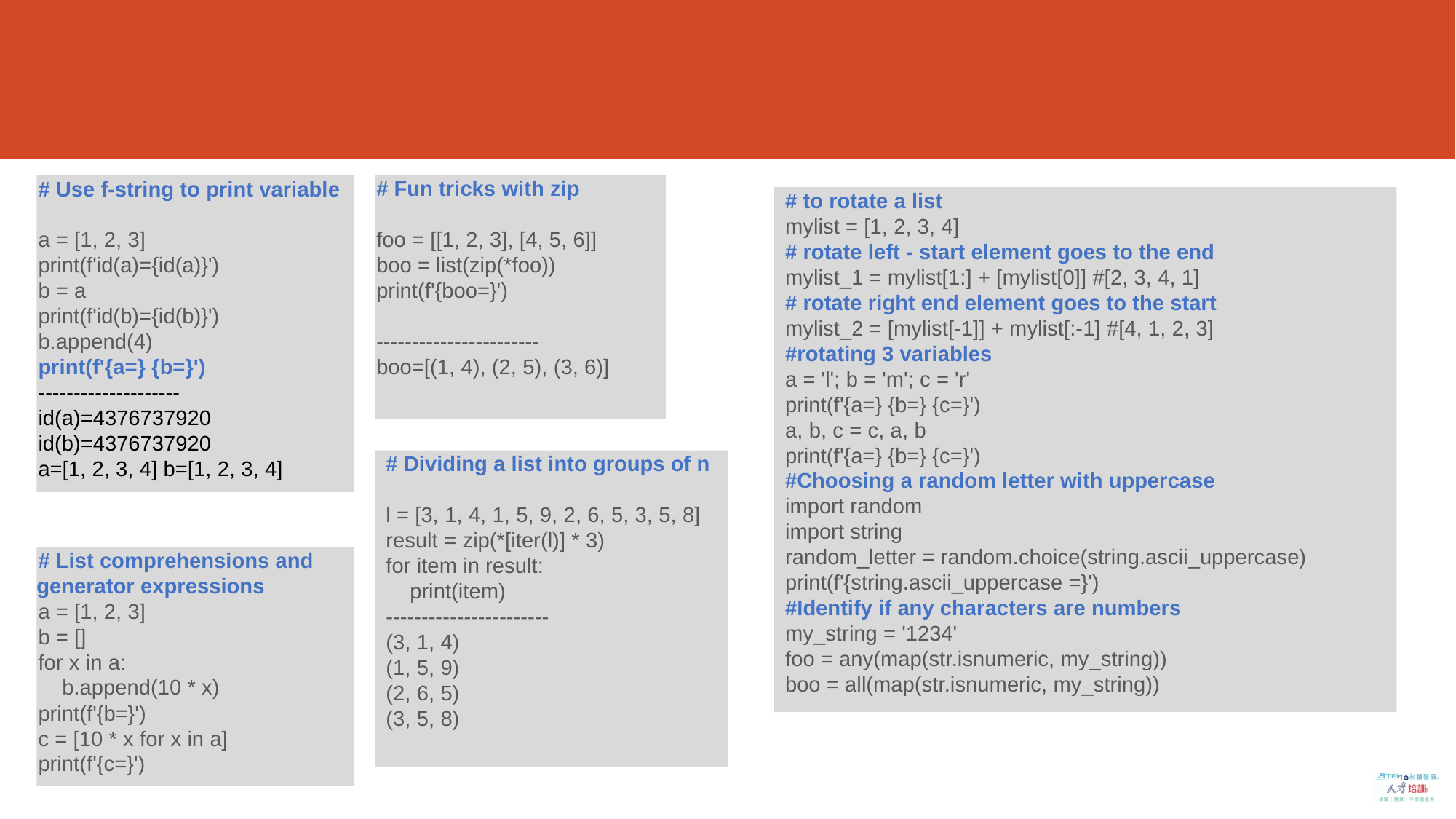

#
# Use f-string to print variable

a = [1, 2, 3]
print(f'id(a)={id(a)}')
b = a
print(f'id(b)={id(b)}')
b.append(4)
print(f'{a=} {b=}')
--------------------
id(a)=4376737920
id(b)=4376737920
a=[1, 2, 3, 4] b=[1, 2, 3, 4]
# Fun tricks with zip

foo = [[1, 2, 3], [4, 5, 6]]
boo = list(zip(*foo))
print(f'{boo=}')

-----------------------
boo=[(1, 4), (2, 5), (3, 6)]
# to rotate a list
mylist = [1, 2, 3, 4]
# rotate left - start element goes to the end
mylist_1 = mylist[1:] + [mylist[0]] #[2, 3, 4, 1]
# rotate right end element goes to the start
mylist_2 = [mylist[-1]] + mylist[:-1] #[4, 1, 2, 3]
#rotating 3 variables
a = 'l'; b = 'm'; c = 'r'
print(f'{a=} {b=} {c=}')
a, b, c = c, a, b
print(f'{a=} {b=} {c=}')
#Choosing a random letter with uppercase
import random
import string
random_letter = random.choice(string.ascii_uppercase)
print(f'{string.ascii_uppercase =}')
#Identify if any characters are numbers
my_string = '1234'
foo = any(map(str.isnumeric, my_string))
boo = all(map(str.isnumeric, my_string))

# Dividing a list into groups of n

l = [3, 1, 4, 1, 5, 9, 2, 6, 5, 3, 5, 8]
result = zip(*[iter(l)] * 3)
for item in result:
    print(item)
-----------------------
(3, 1, 4)
(1, 5, 9)
(2, 6, 5)
(3, 5, 8)
# List comprehensions and generator expressions
a = [1, 2, 3]
b = []
for x in a:
    b.append(10 * x)
print(f'{b=}')
c = [10 * x for x in a]
print(f'{c=}')